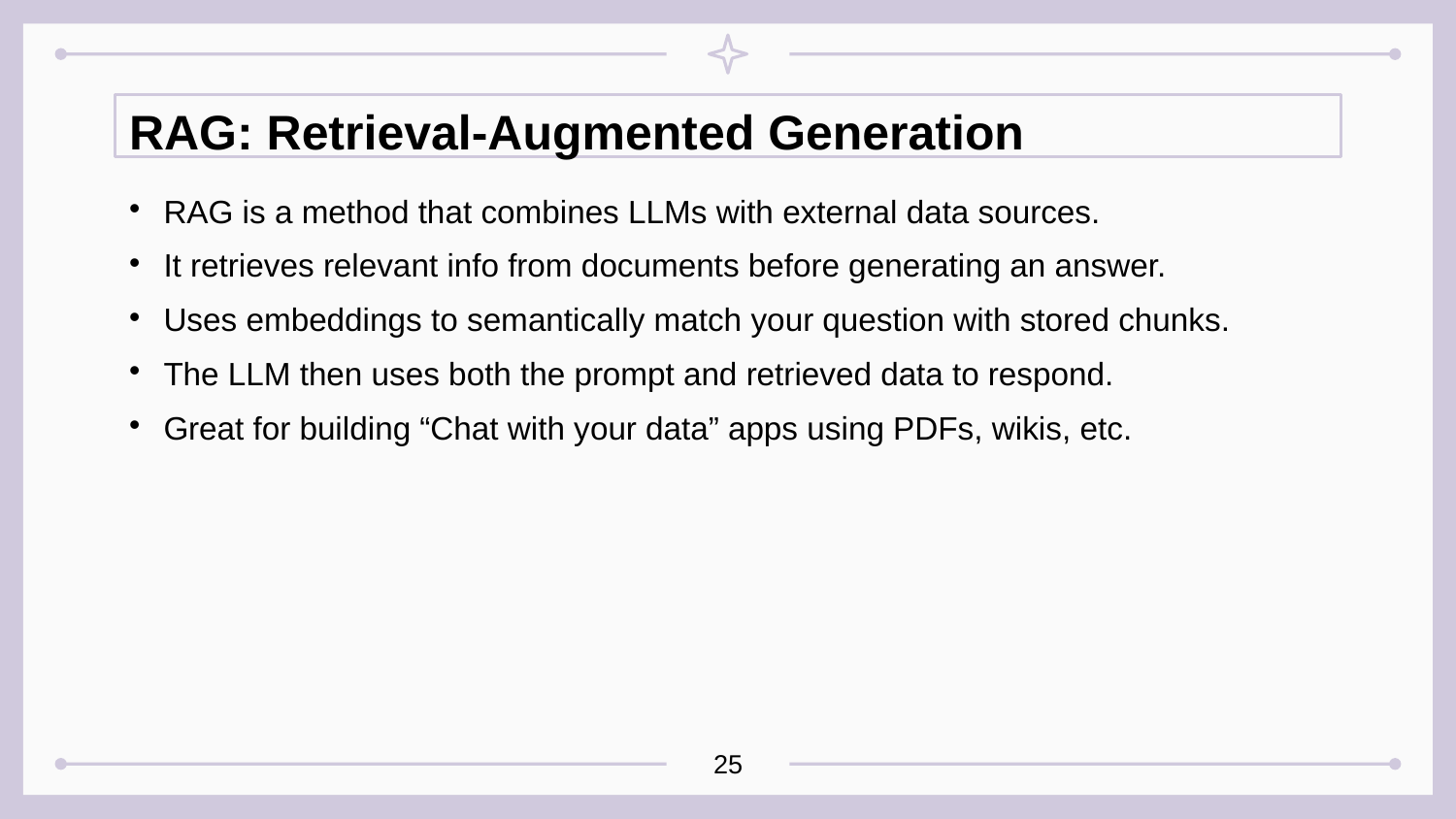

RAG: Retrieval-Augmented Generation
# RAG is a method that combines LLMs with external data sources.
It retrieves relevant info from documents before generating an answer.
Uses embeddings to semantically match your question with stored chunks.
The LLM then uses both the prompt and retrieved data to respond.
Great for building “Chat with your data” apps using PDFs, wikis, etc.
25